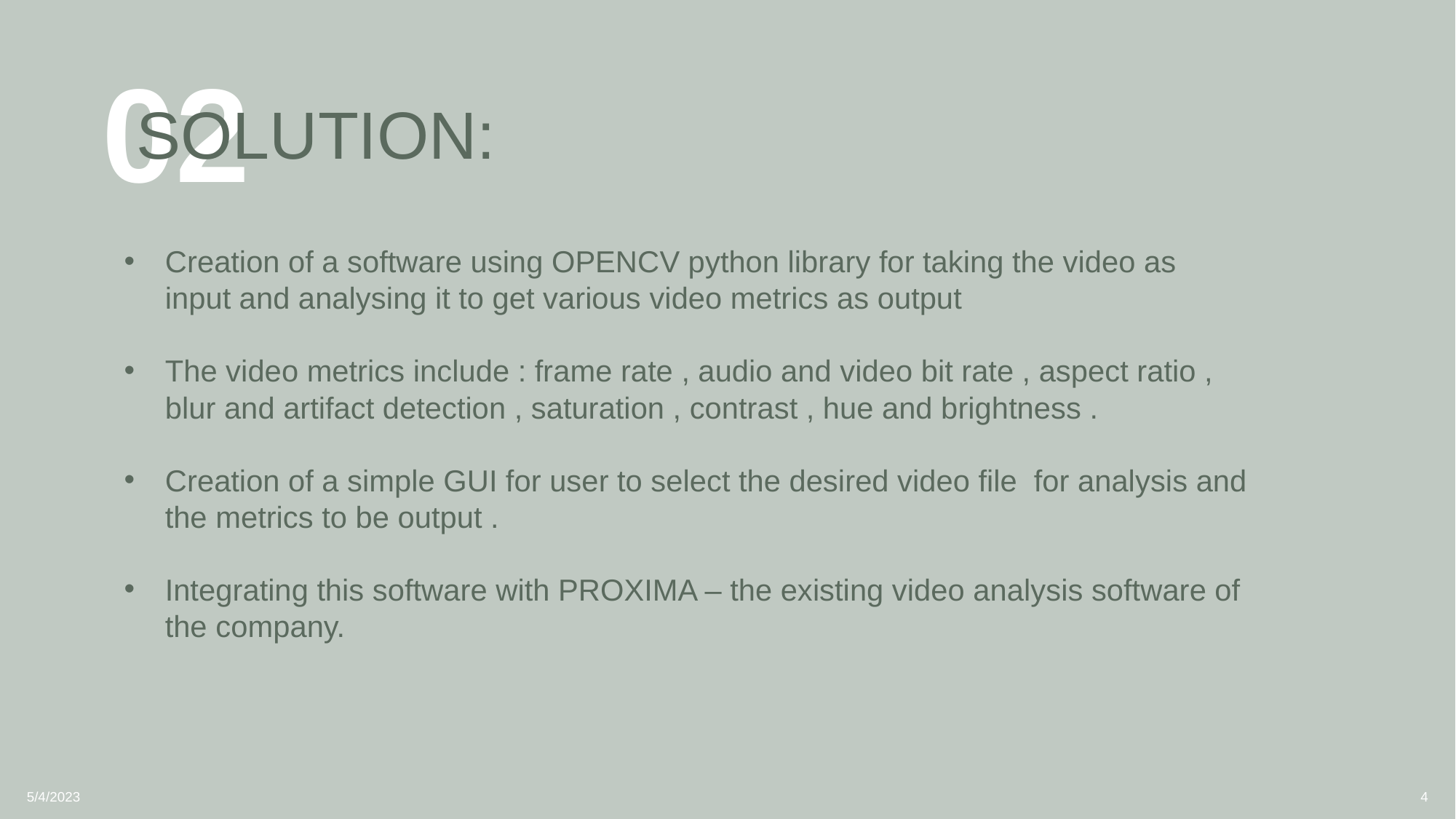

02
# SOLUTION:
Creation of a software using OPENCV python library for taking the video as input and analysing it to get various video metrics as output

The video metrics include : frame rate , audio and video bit rate , aspect ratio , blur and artifact detection , saturation , contrast , hue and brightness .

Creation of a simple GUI for user to select the desired video file  for analysis and the metrics to be output .

Integrating this software with PROXIMA – the existing video analysis software of the company.

5/4/2023
4